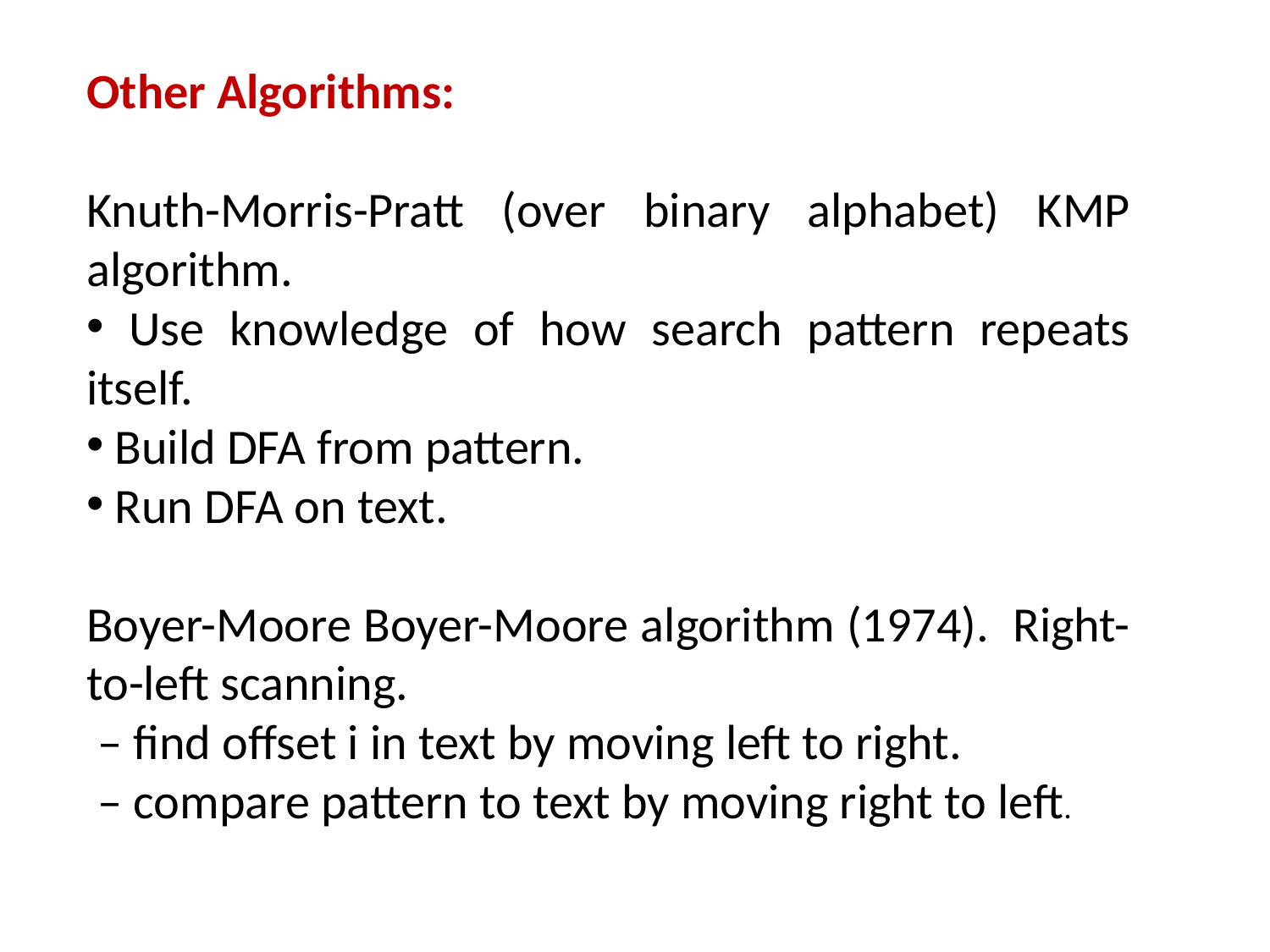

Other Algorithms:

Knuth-Morris-Pratt (over binary alphabet) KMP algorithm.
 Use knowledge of how search pattern repeats itself.
 Build DFA from pattern.
 Run DFA on text.

Boyer-Moore Boyer-Moore algorithm (1974).  Right-to-left scanning.
 – find offset i in text by moving left to right.
 – compare pattern to text by moving right to left.